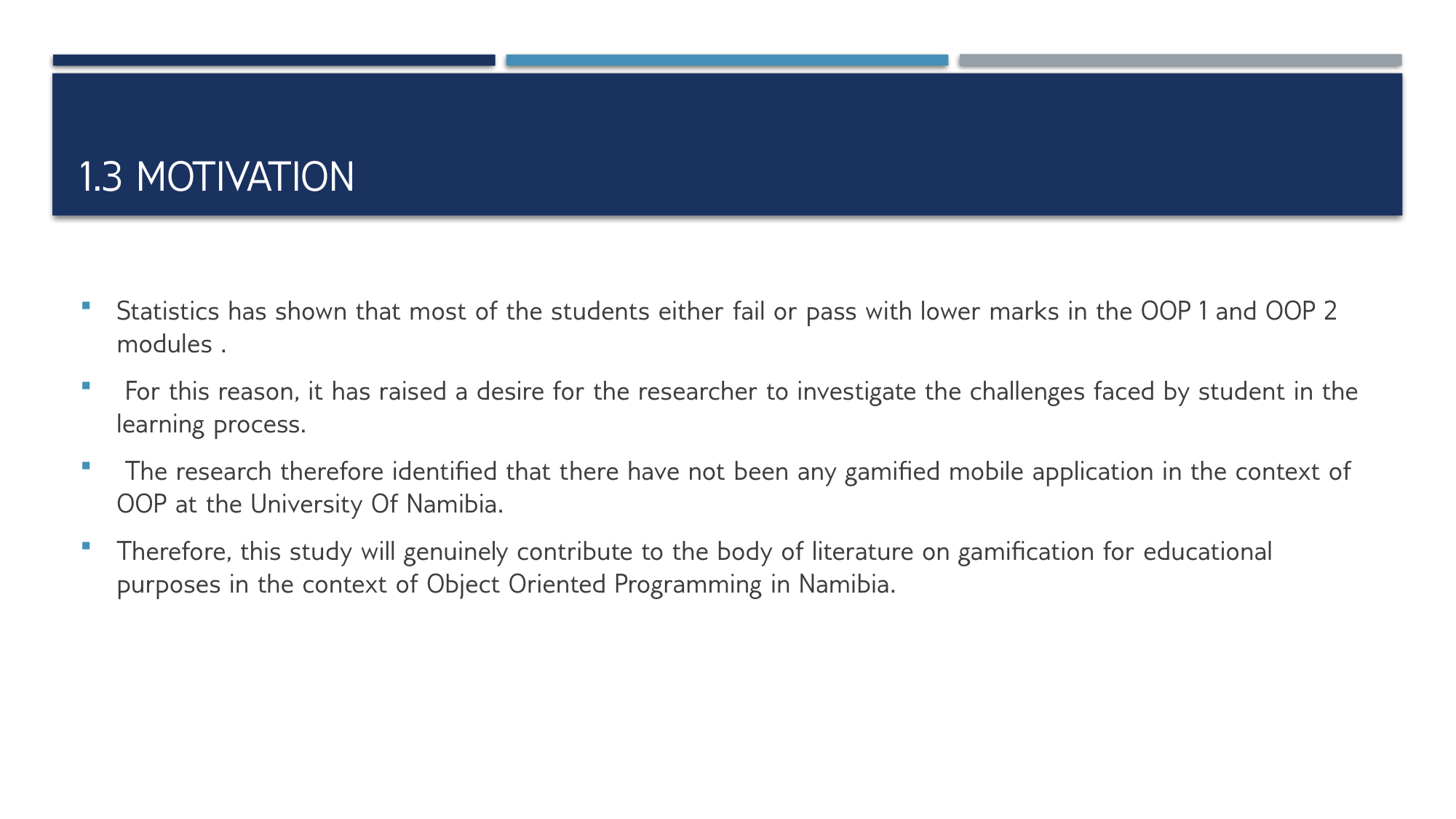

# 1.3 Motivation
Statistics has shown that most of the students either fail or pass with lower marks in the OOP 1 and OOP 2 modules .
 For this reason, it has raised a desire for the researcher to investigate the challenges faced by student in the learning process.
 The research therefore identified that there have not been any gamified mobile application in the context of OOP at the University Of Namibia.
Therefore, this study will genuinely contribute to the body of literature on gamification for educational purposes in the context of Object Oriented Programming in Namibia.